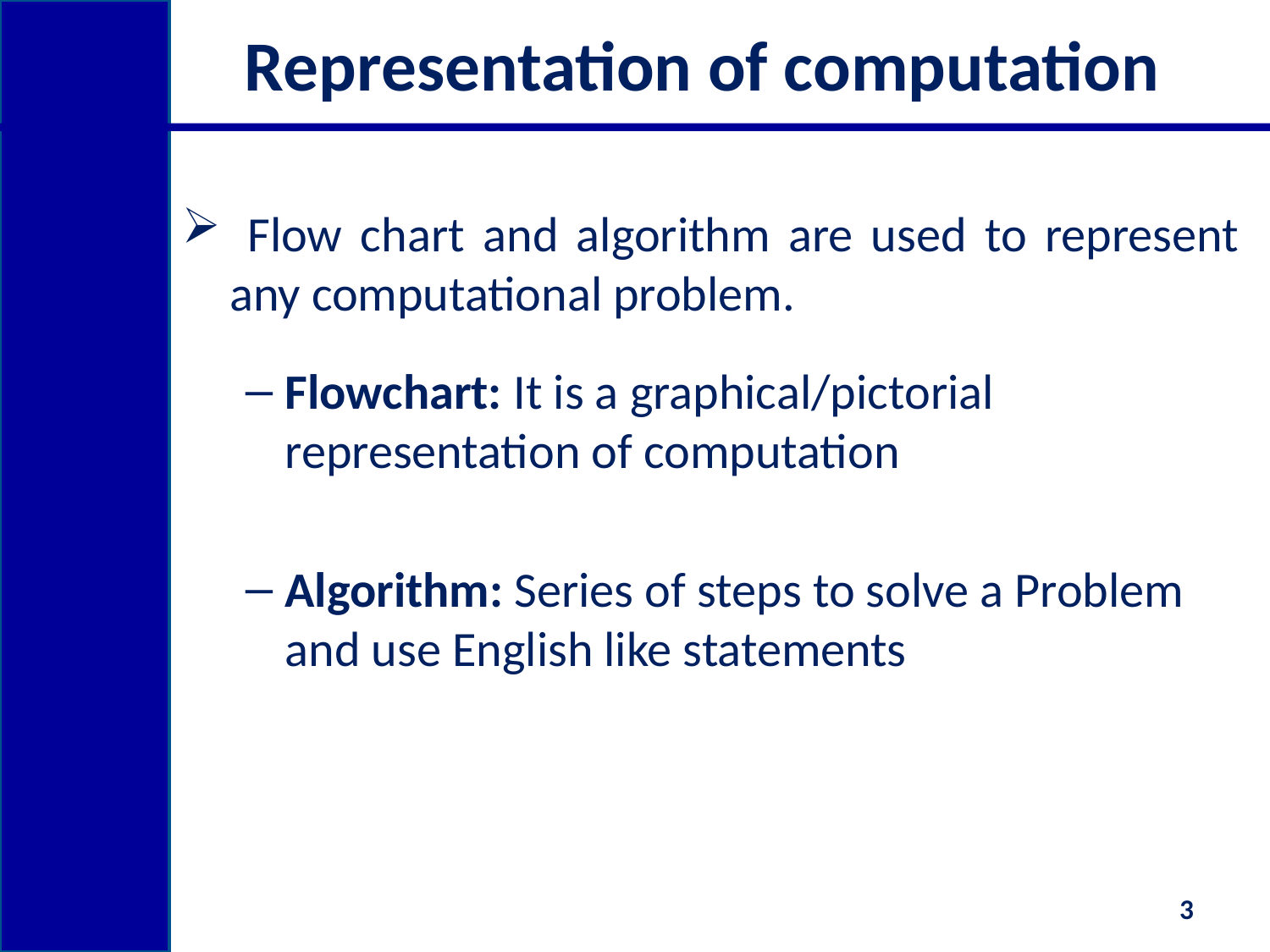

# Representation of computation

 Flow chart and algorithm are used to represent  any computational problem.

Flowchart: It is a graphical/pictorial representation of computation

Algorithm: Series of steps to solve a Problem and use English like statements

3